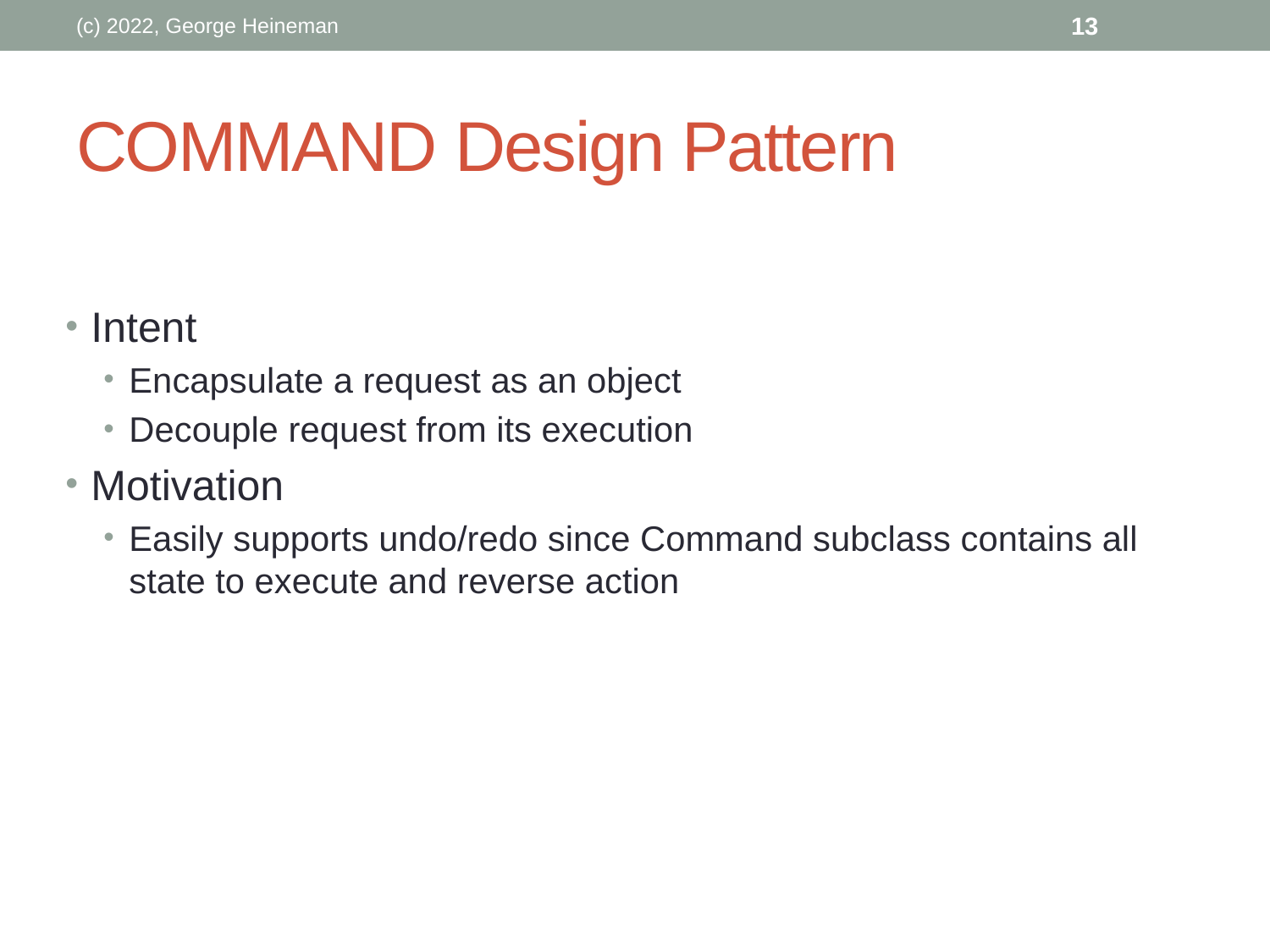

(c) 2022, George Heineman
13
# Command Design Pattern
Intent
Encapsulate a request as an object
Decouple request from its execution
Motivation
Easily supports undo/redo since Command subclass contains all state to execute and reverse action